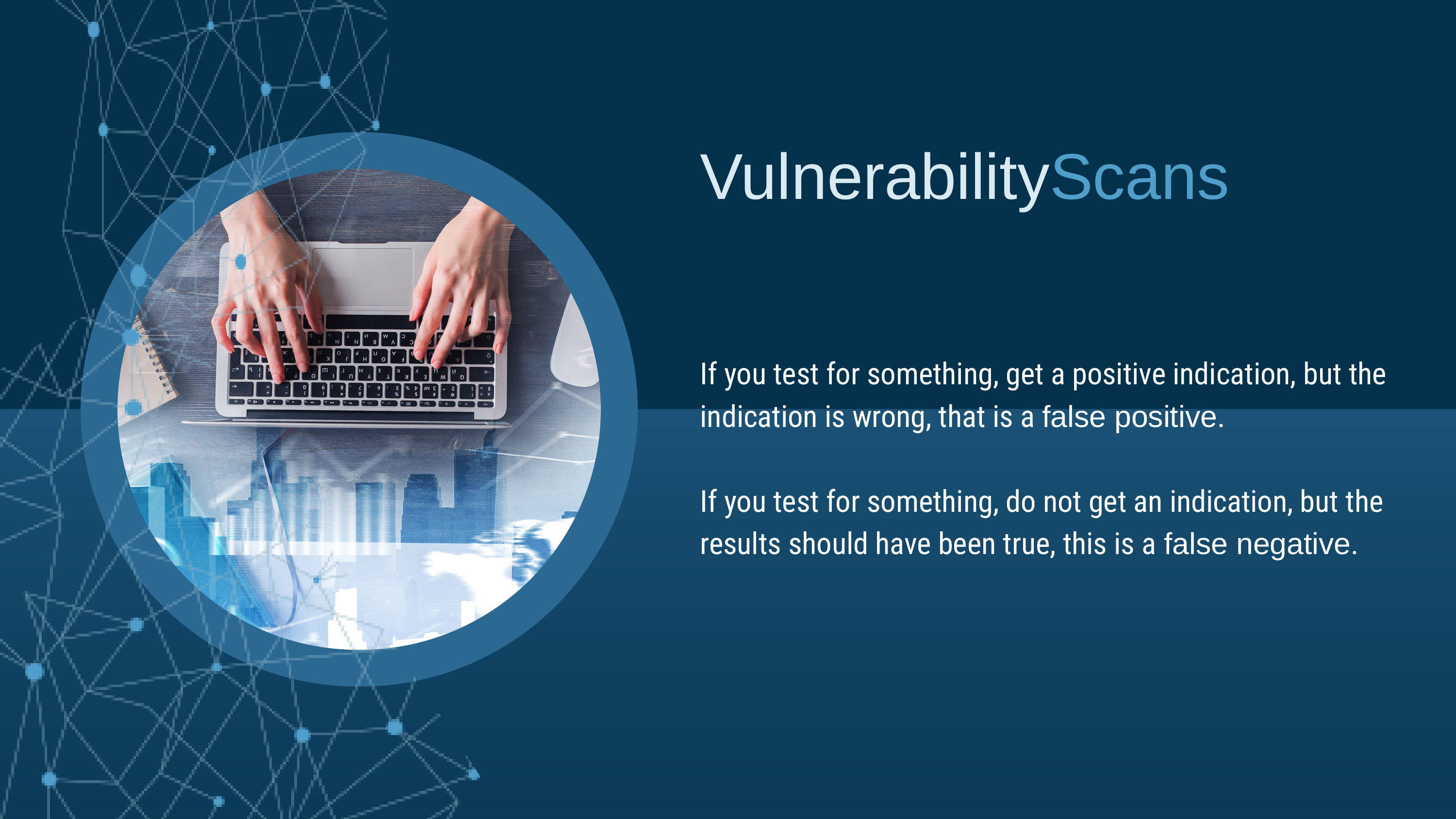

Vulnerability
Scans

If you test for something, get a positive indication, but the indication is wrong, that is a false positive.

If you test for something, do not get an indication, but the results should have been true, this is a false negative.